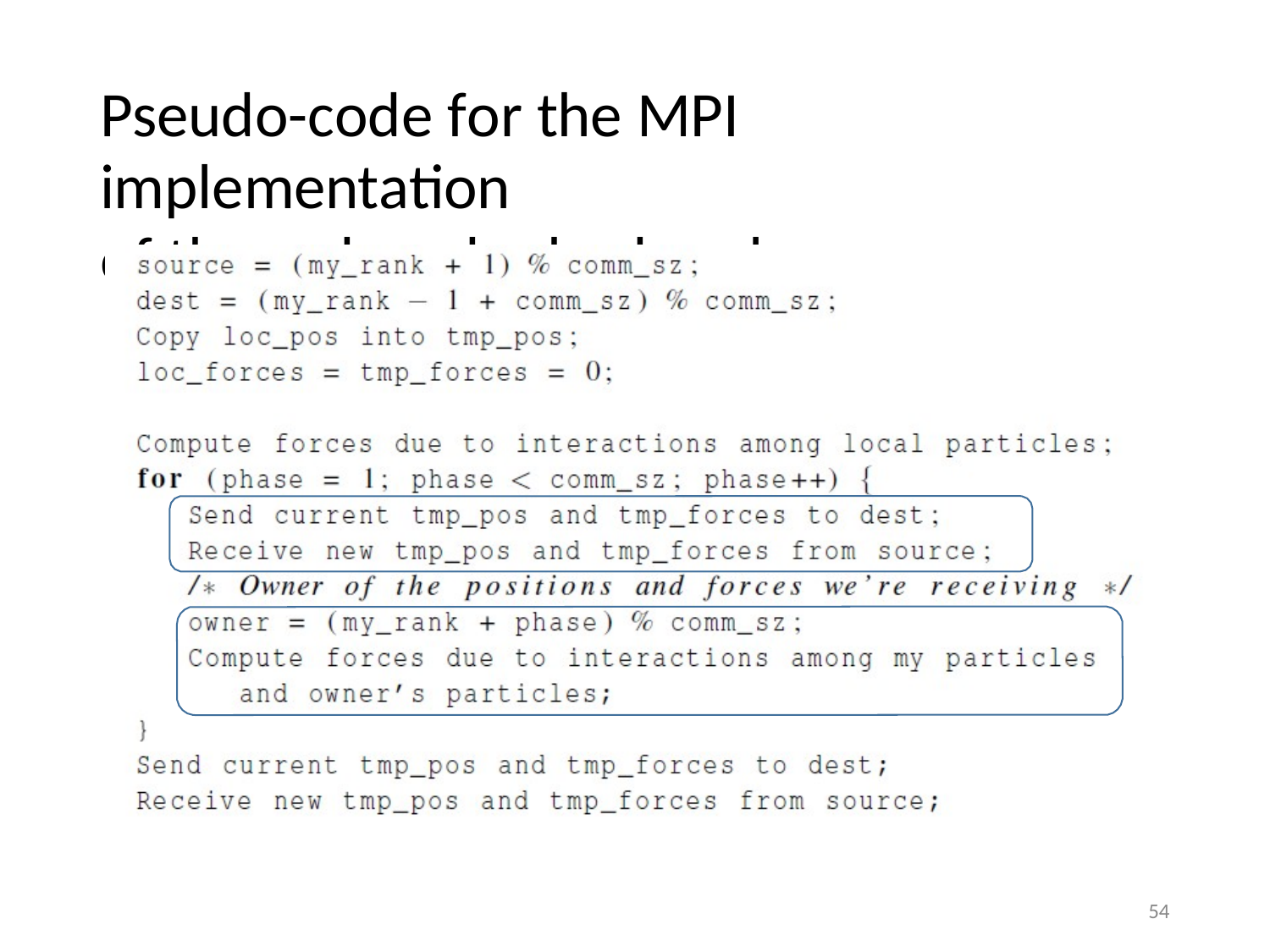

Pseudo-code for the MPI implementation
of the reduced n-body solver

54